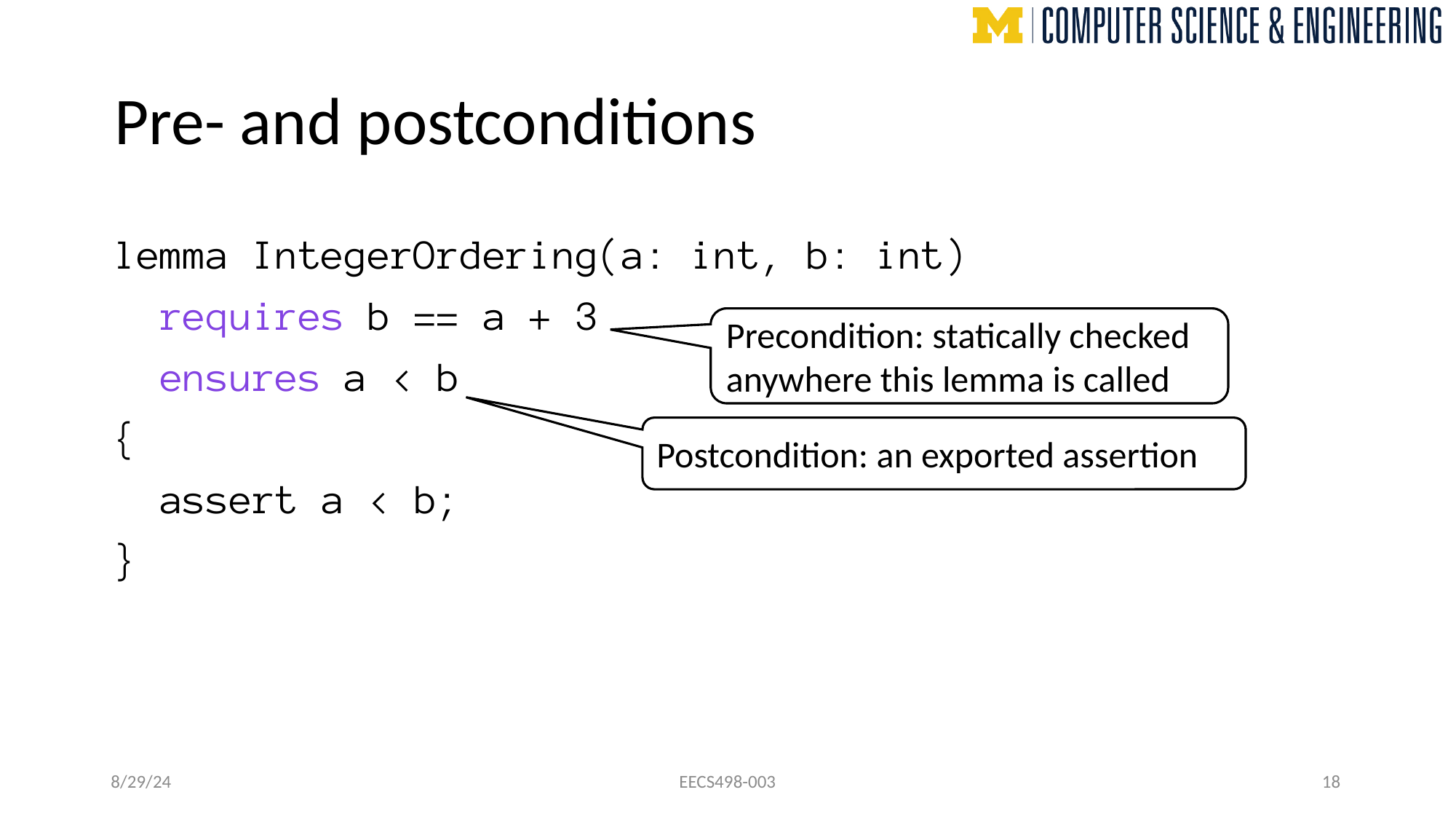

# Pre- and postconditions
lemma IntegerOrdering(a: int, b: int)
  requires b == a + 3
  ensures a < b
{
  assert a < b;
}

Precondition: statically checked anywhere this lemma is called
Postcondition: an exported assertion
8/29/24
EECS498-003
18